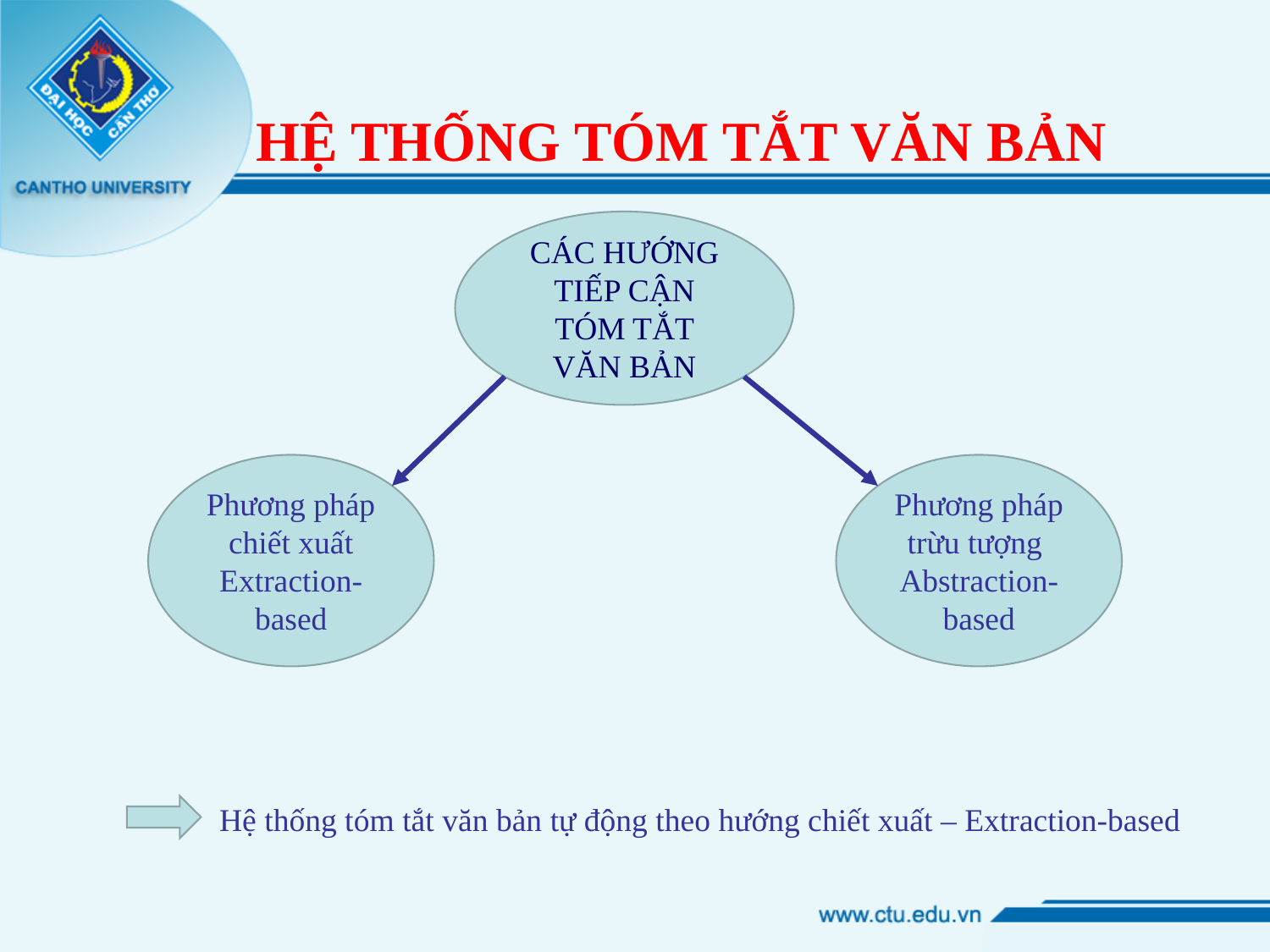

# HỆ THỐNG TÓM TẮT VĂN BẢN
CÁC HƯỚNG TIẾP CẬN TÓM TẮT VĂN BẢN
Phương pháp chiết xuất
Extraction-based
Phương pháp trừu tượng
Abstraction-based
         Hệ thống tóm tắt văn bản tự động theo hướng chiết xuất – Extraction-based